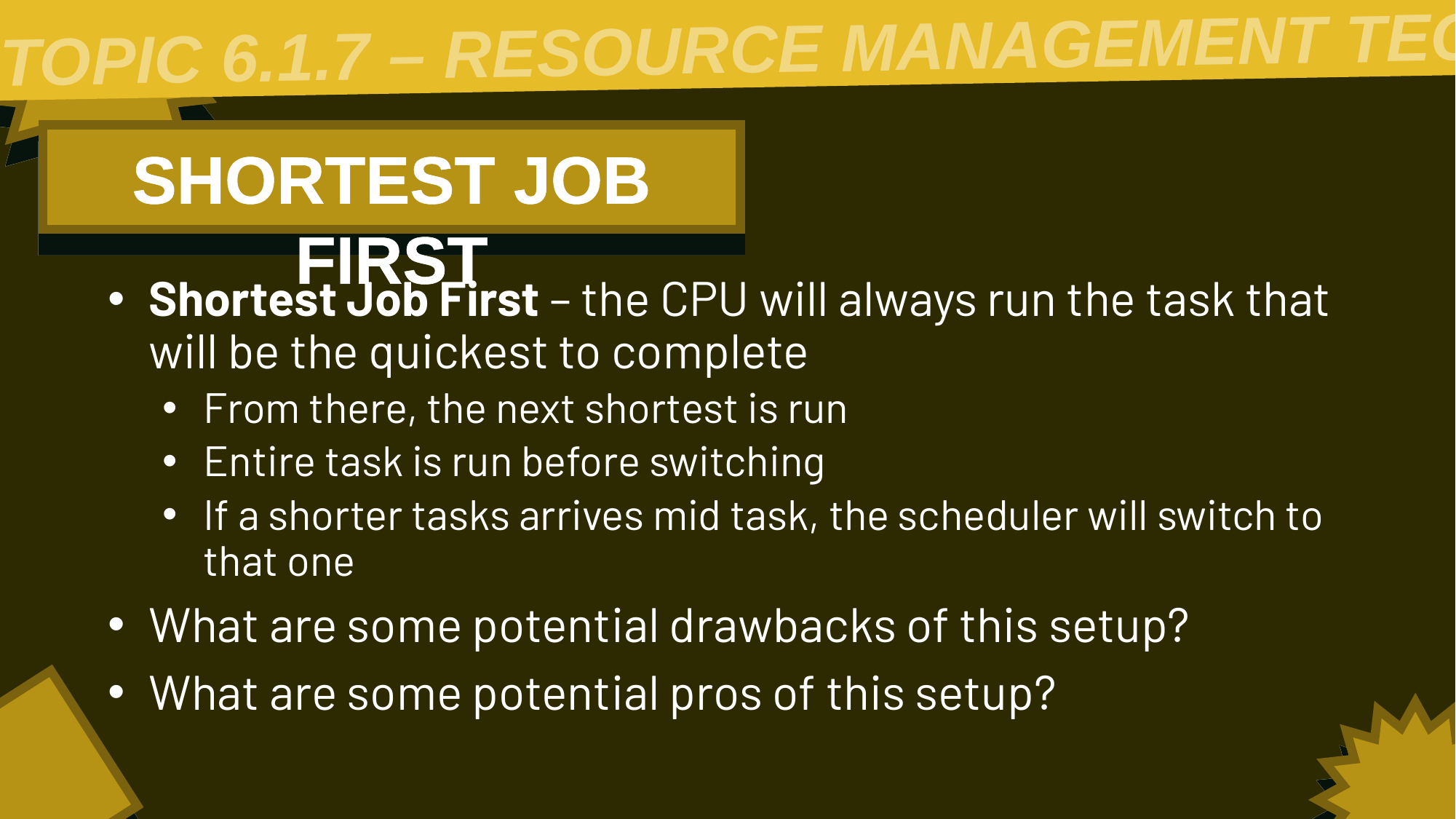

TOPIC 6.1.7 – RESOURCE MANAGEMENT TECH

SHORTEST JOB FIRST
Shortest Job First – the CPU will always run the task that will be the quickest to complete
From there, the next shortest is run
Entire task is run before switching
If a shorter tasks arrives mid task, the scheduler will switch to that one
What are some potential drawbacks of this setup?
What are some potential pros of this setup?